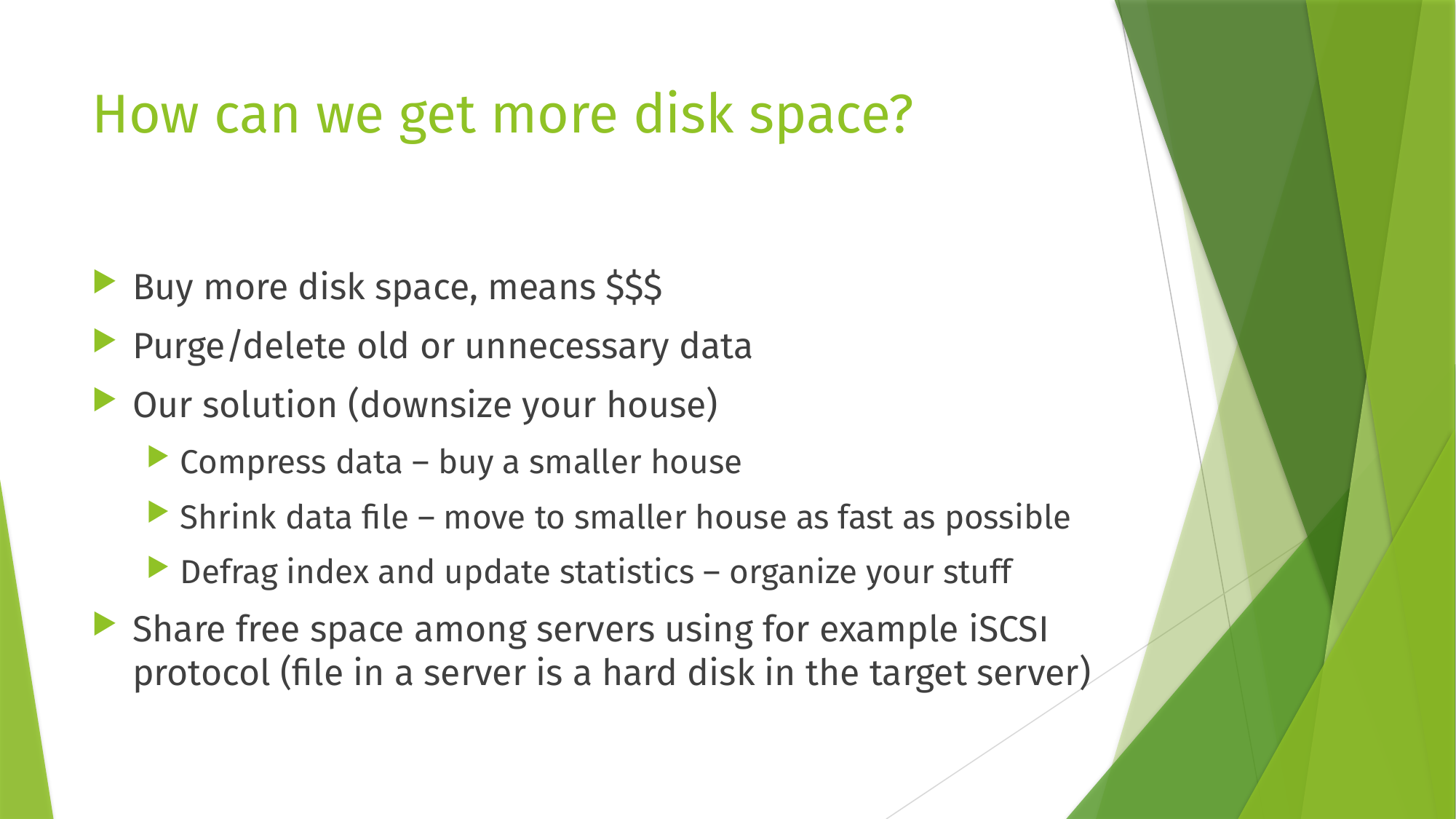

# How can we get more disk space?
Buy more disk space, means $$$
Purge/delete old or unnecessary data
Our solution (downsize your house)
Compress data – buy a smaller house
Shrink data file – move to smaller house as fast as possible
Defrag index and update statistics – organize your stuff
Share free space among servers using for example iSCSI protocol (file in a server is a hard disk in the target server)